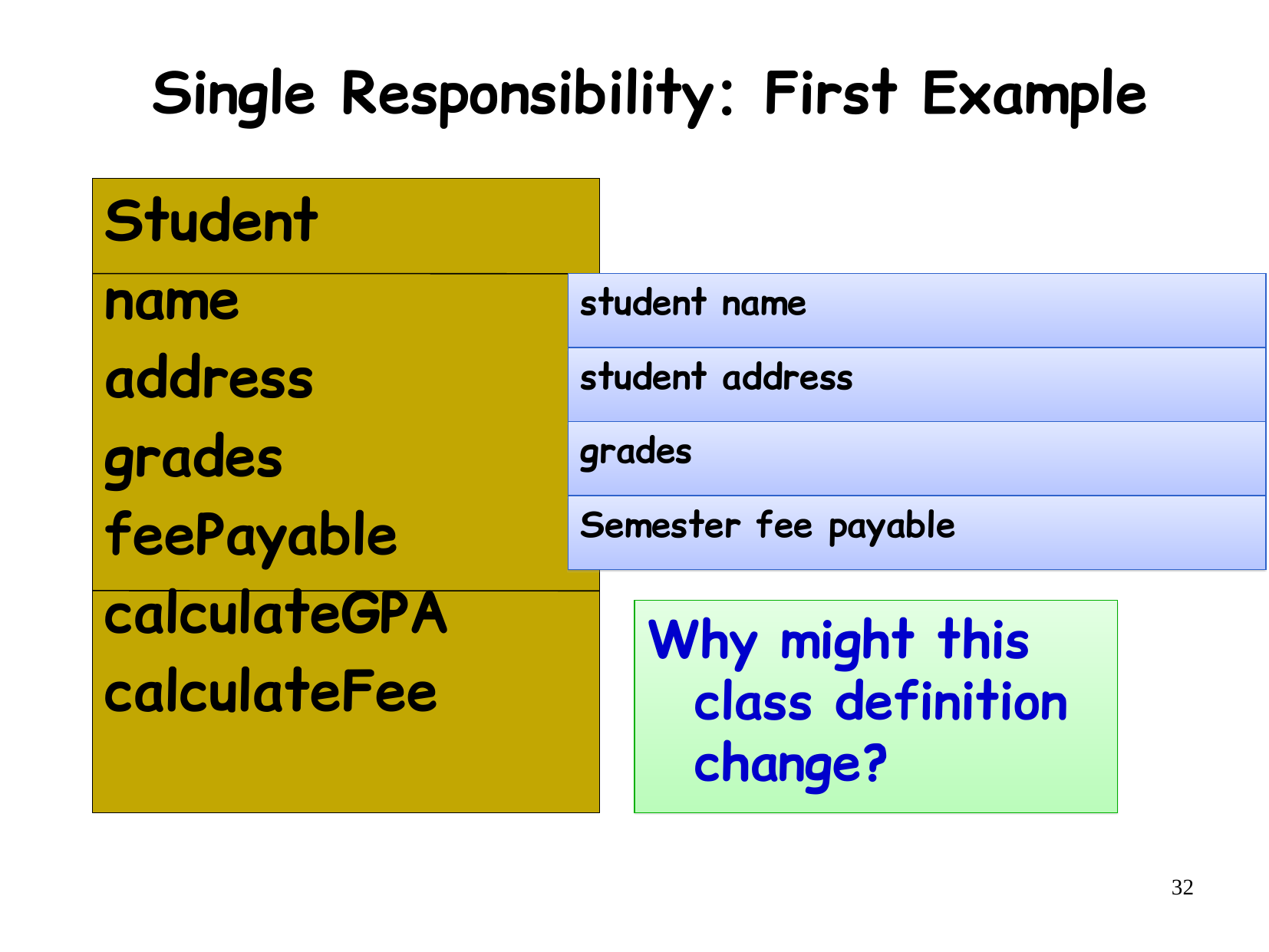

Single Responsibility: First Example
Student
name
address
grades
feePayable
calculateGPA
calculateFee

student name
student address
grades
Semester fee payable
Why might this class definition change?